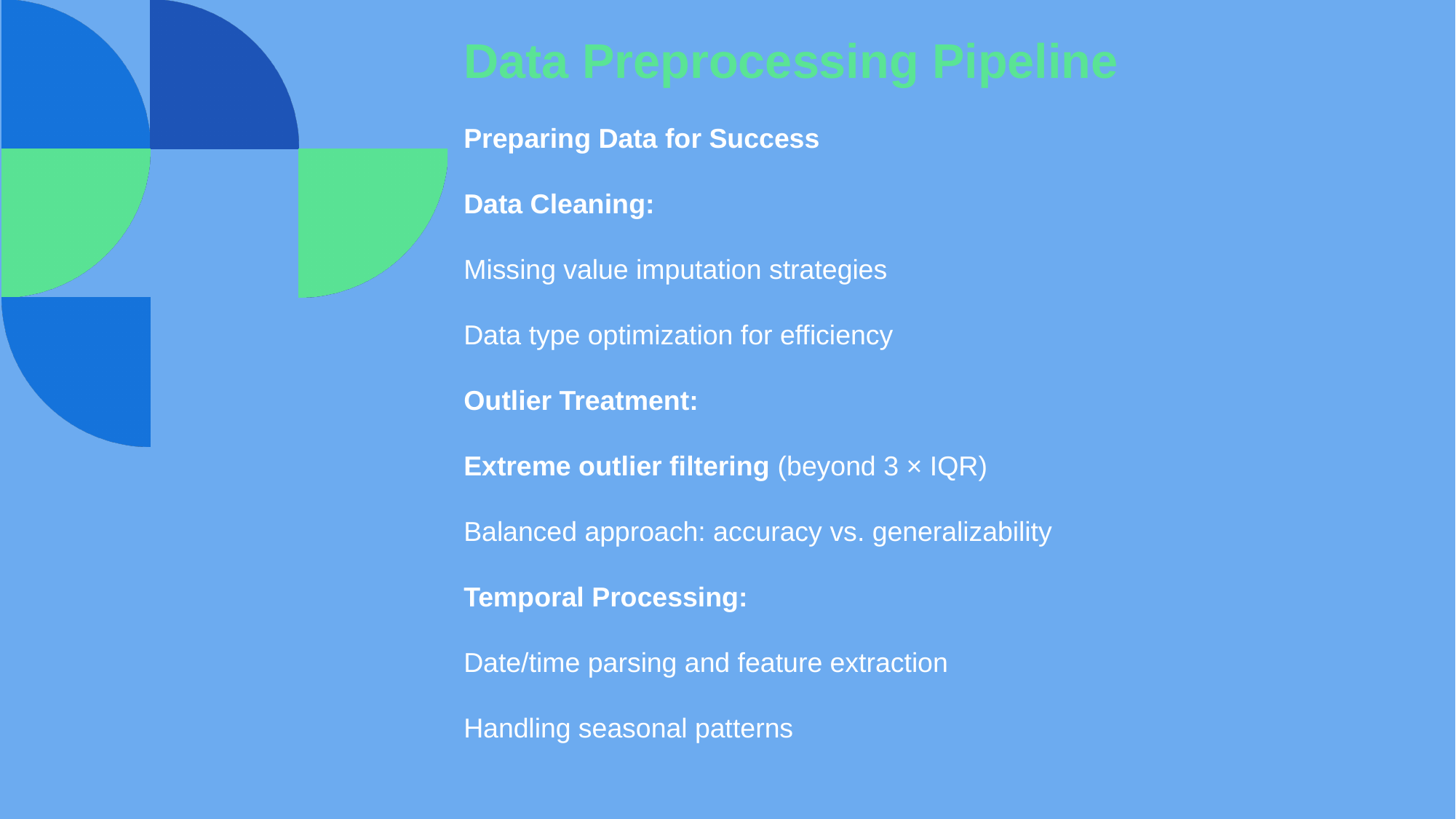

Data Preprocessing Pipeline

Preparing Data for Success

Data Cleaning:

Missing value imputation strategies

Data type optimization for efficiency

Outlier Treatment:

Extreme outlier filtering (beyond 3 × IQR)

Balanced approach: accuracy vs. generalizability

Temporal Processing:

Date/time parsing and feature extraction

Handling seasonal patterns